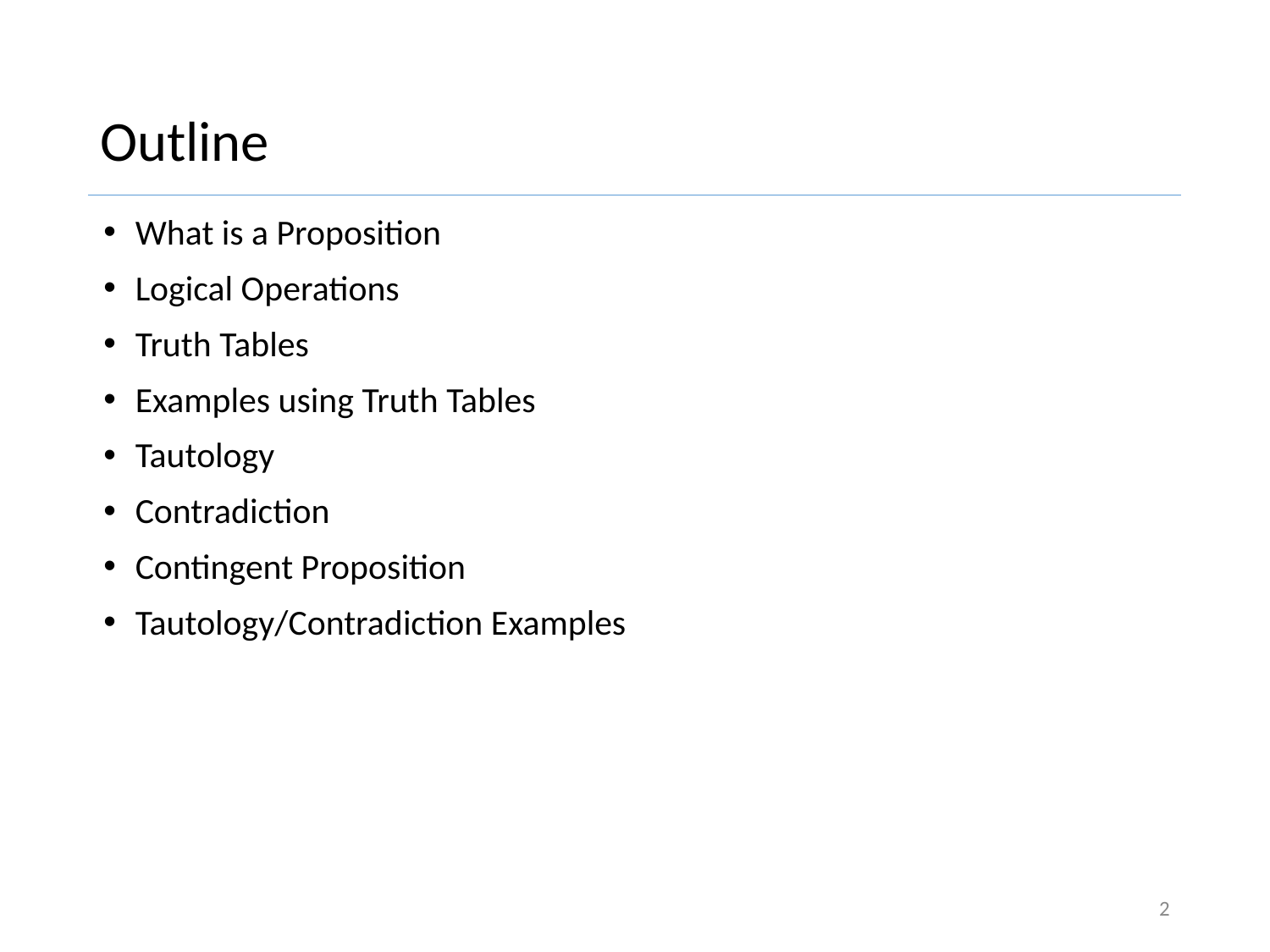

# Outline
What is a Proposition
Logical Operations
Truth Tables
Examples using Truth Tables
Tautology
Contradiction
Contingent Proposition
Tautology/Contradiction Examples

2